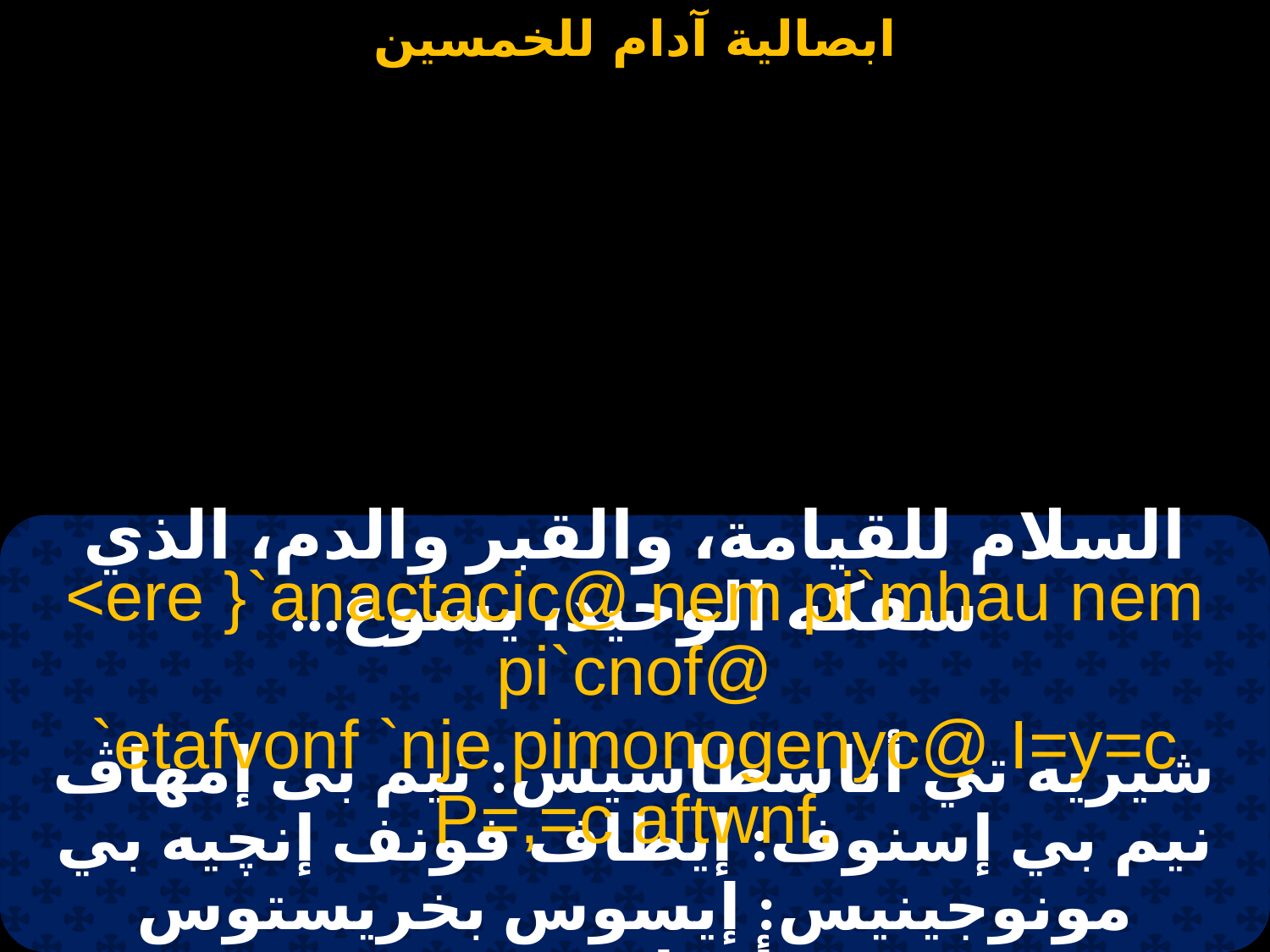

#
السلام للقيامة، والقبر والدم، الذي سفكه الوحيد، يسوع...
<ere }`anactacic@ nem pi`mhau nem pi`cnof@
`etafvonf `nje pimonogenyc@ I=y=c P=,=c aftwnf.
شيريه تي أناسطاسيس: نيم بى إمهاڤ نيم بي إسنوف: إيطاف فونف إنچيه بي مونوجينيس: إيسوس بخريستوس أفطونف.